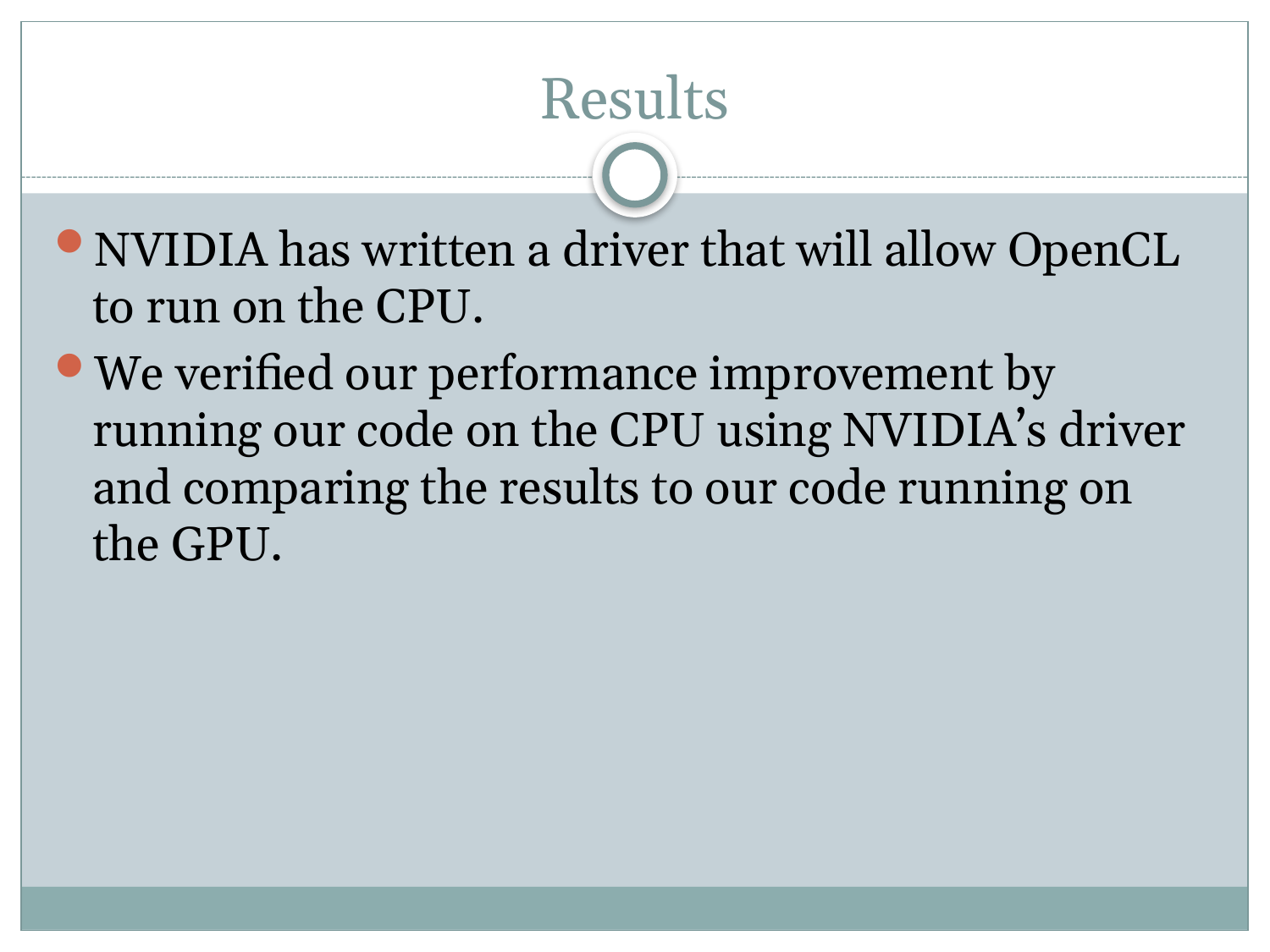

# Results
NVIDIA has written a driver that will allow OpenCL to run on the CPU.
We verified our performance improvement by running our code on the CPU using NVIDIA’s driver and comparing the results to our code running on the GPU.